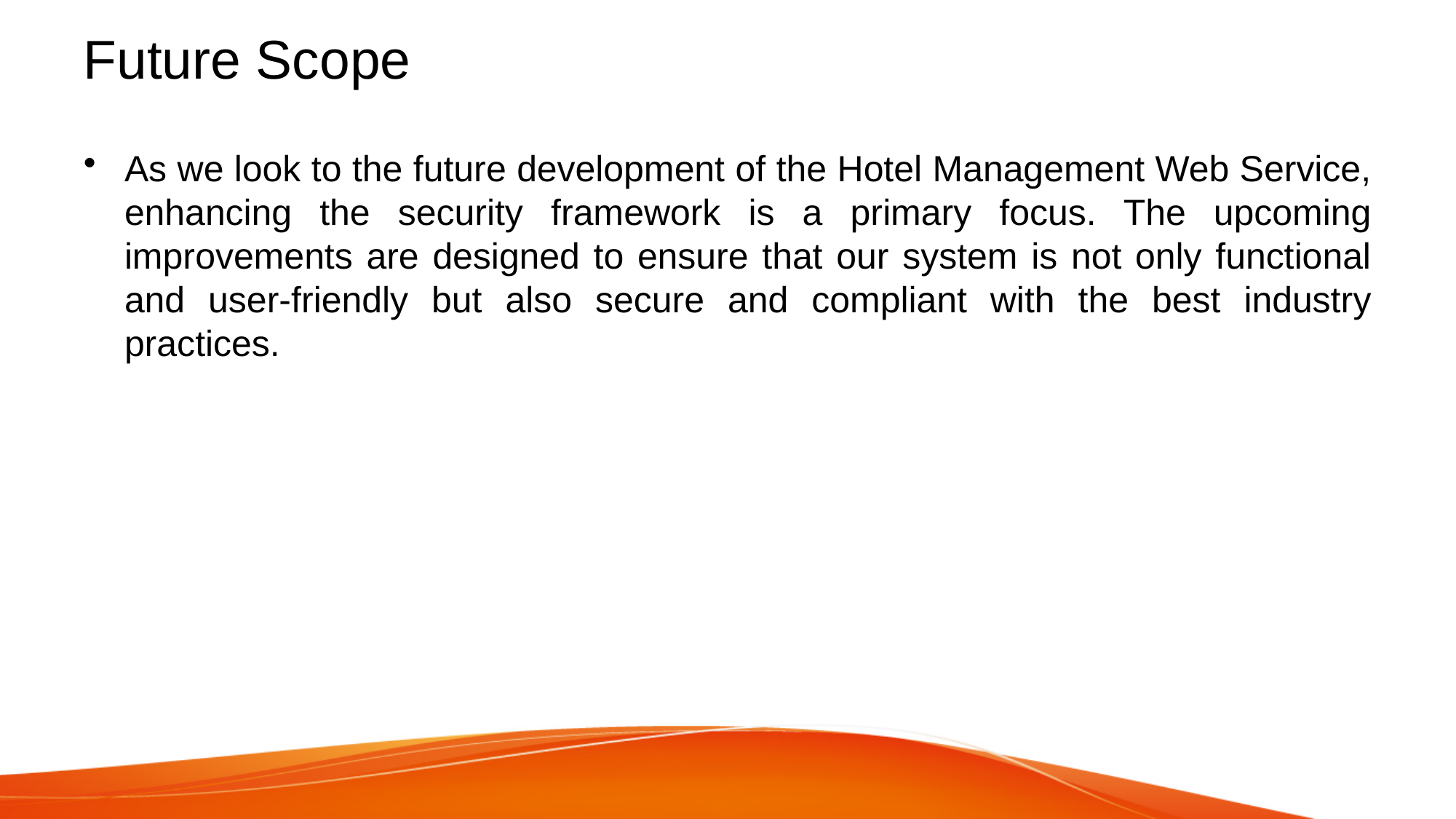

# Future Scope
As we look to the future development of the Hotel Management Web Service, enhancing the security framework is a primary focus. The upcoming improvements are designed to ensure that our system is not only functional and user-friendly but also secure and compliant with the best industry practices.